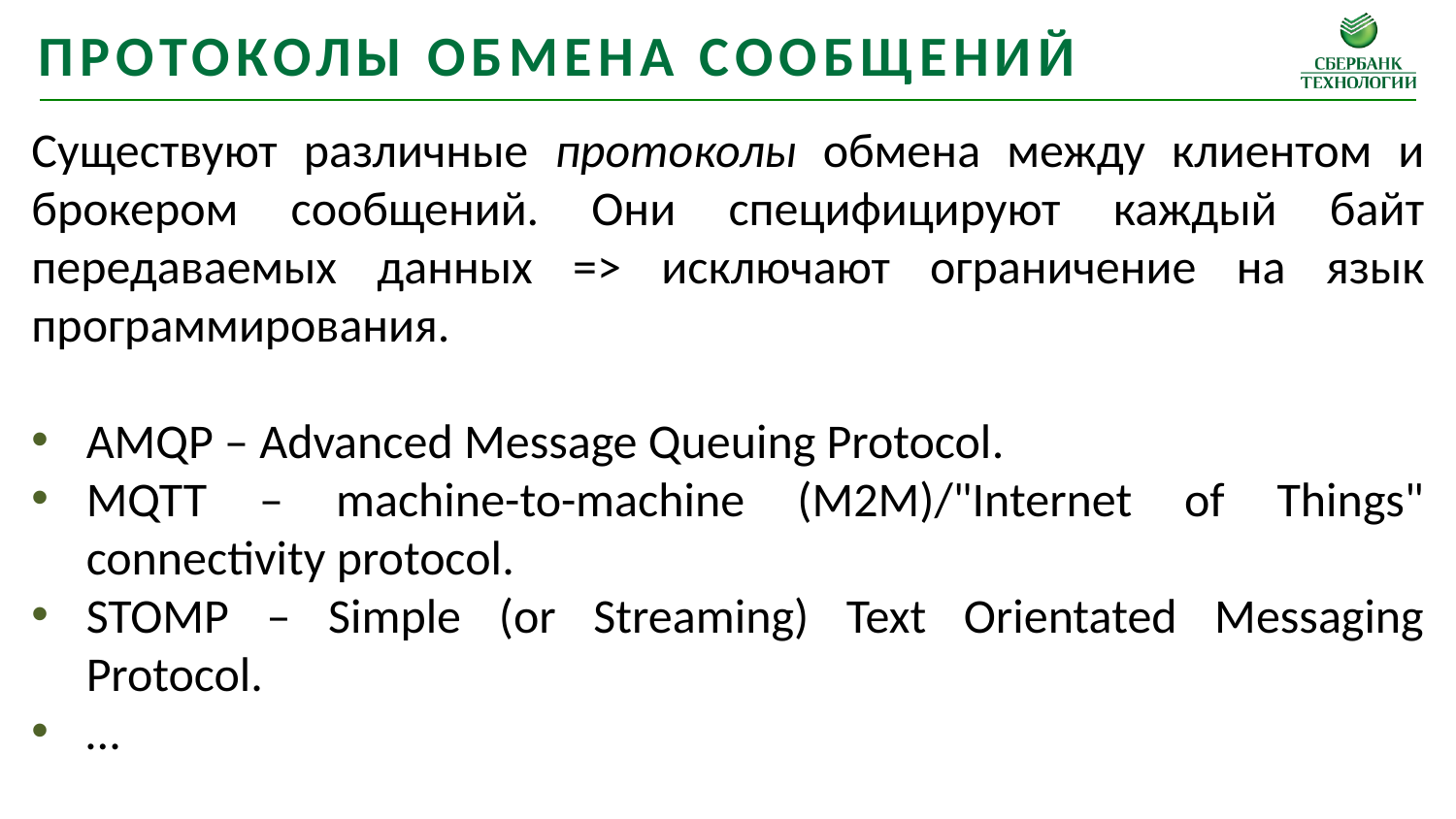

ПРОтоколы обмена сообщений
Существуют различные протоколы обмена между клиентом и брокером сообщений. Они специфицируют каждый байт передаваемых данных => исключают ограничение на язык программирования.

AMQP – Advanced Message Queuing Protocol.
MQTT – machine-to-machine (M2M)/"Internet of Things" connectivity protocol.
STOMP – Simple (or Streaming) Text Orientated Messaging Protocol.
…